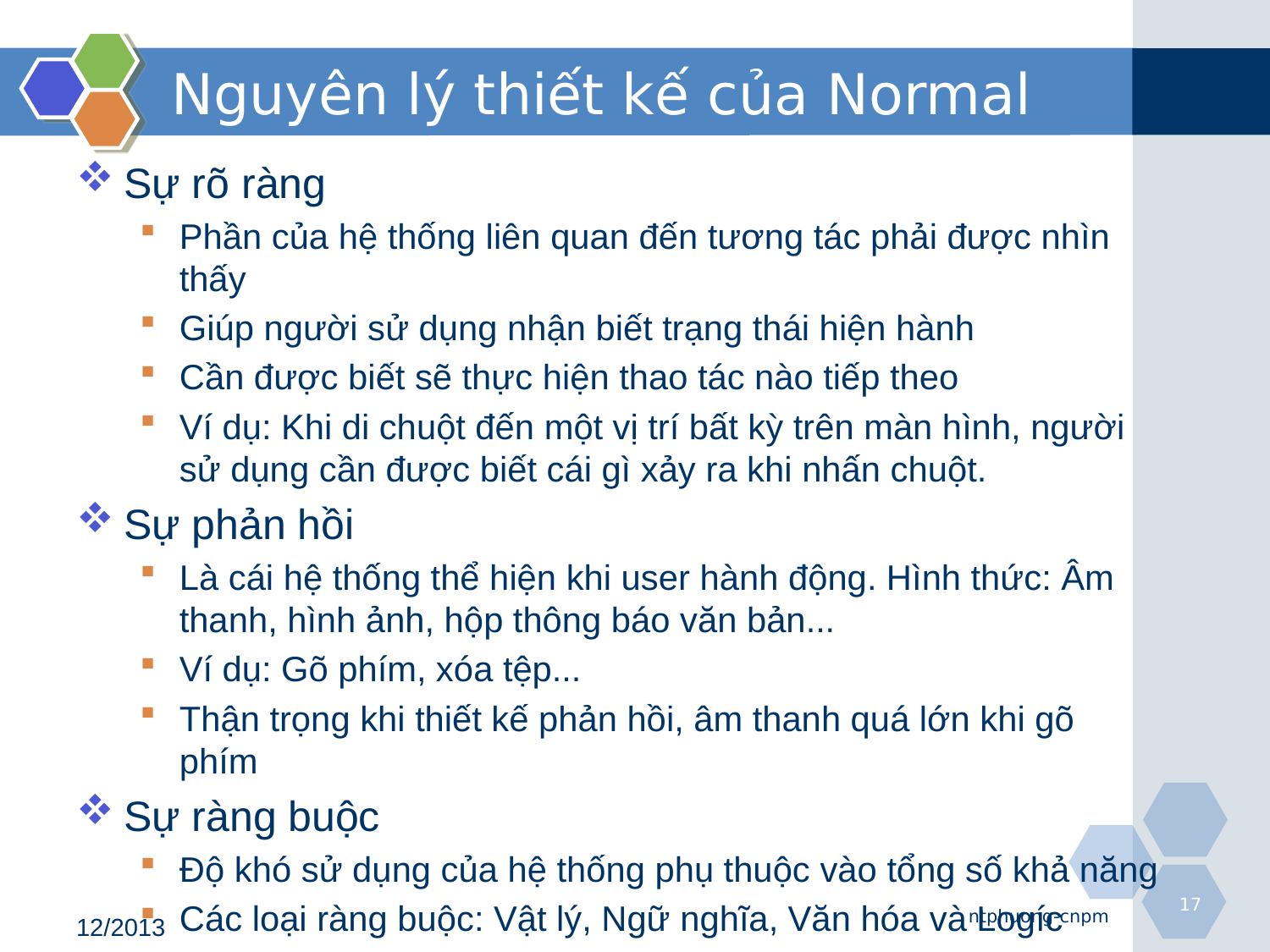

# Nguyên lý thiết kế của Normal
Sự rõ ràng
Phần của hệ thống liên quan đến tương tác phải được nhìn thấy
Giúp người sử dụng nhận biết trạng thái hiện hành
Cần được biết sẽ thực hiện thao tác nào tiếp theo
Ví dụ: Khi di chuột đến một vị trí bất kỳ trên màn hình, người sử dụng cần được biết cái gì xảy ra khi nhấn chuột.
Sự phản hồi
Là cái hệ thống thể hiện khi user hành động. Hình thức: Âm thanh, hình ảnh, hộp thông báo văn bản...
Ví dụ: Gõ phím, xóa tệp...
Thận trọng khi thiết kế phản hồi, âm thanh quá lớn khi gõ phím
Sự ràng buộc
Độ khó sử dụng của hệ thống phụ thuộc vào tổng số khả năng
Các loại ràng buộc: Vật lý, Ngữ nghĩa, Văn hóa và Logíc

17
ntphuong-cnpm
12/2013